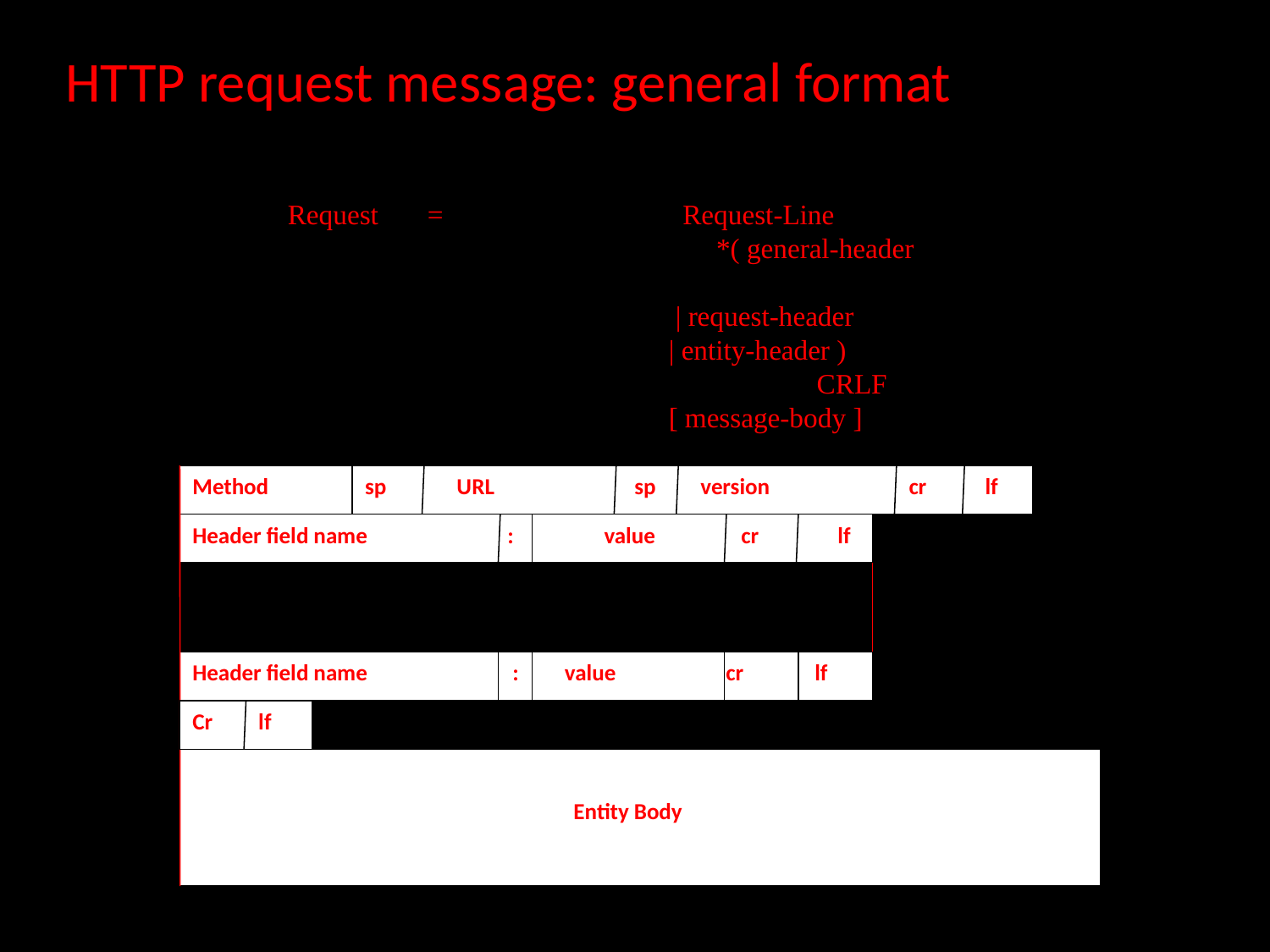

# HTTP request message: general format
Request       =		  Request-Line
                         	                         *( general-header
                           		 | request-header
                          		| entity-header )
                          			   CRLF
          			[ message-body ]

Method                   sp	  URL  	            sp	version	                cr	      lf
Header field name	            :	      value	        cr	  lf
Header field name	             :         value	     cr              lf
Cr         lf

			Entity Body